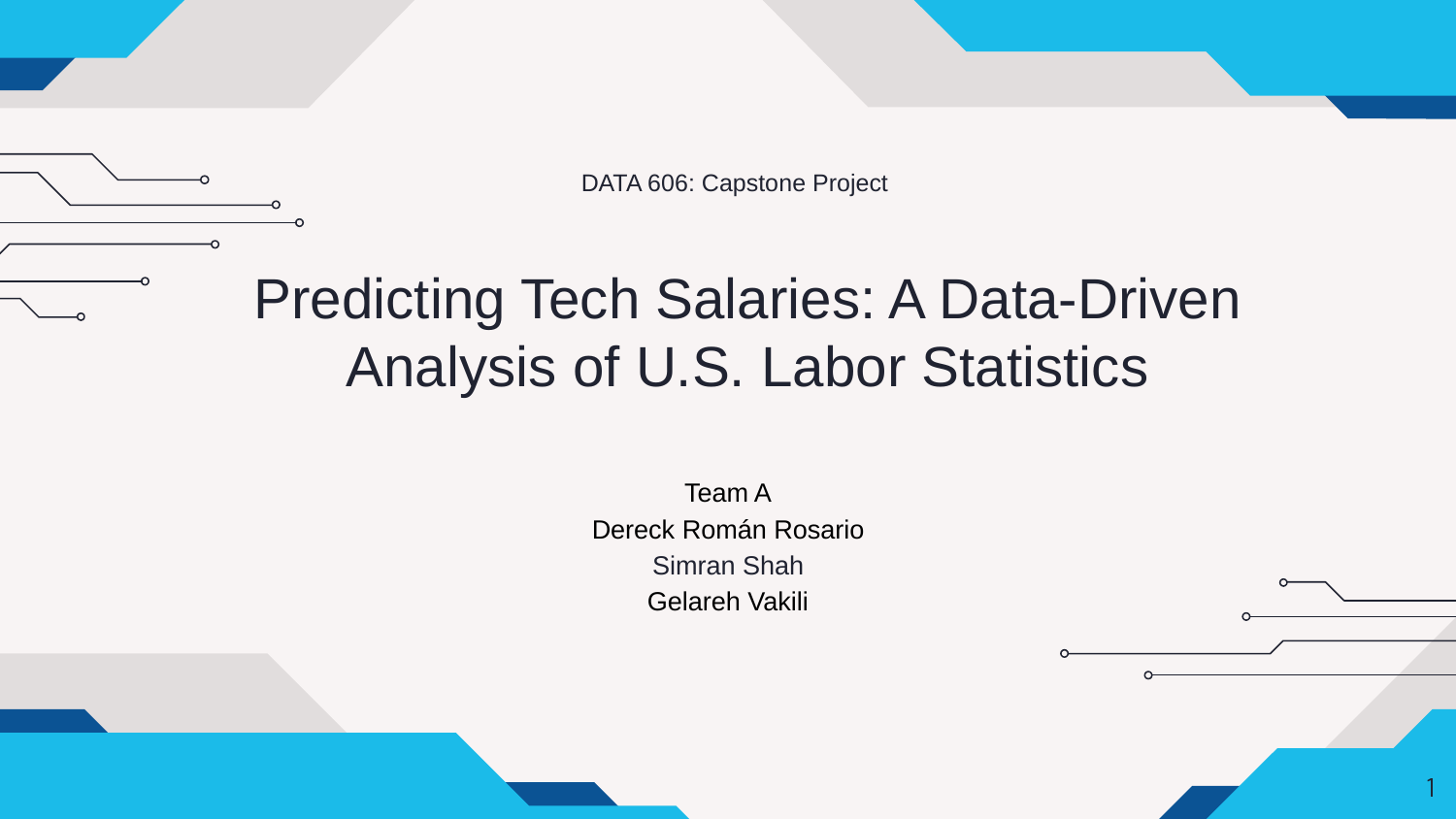

DATA 606: Capstone Project

# Predicting Tech Salaries: A Data-Driven Analysis of U.S. Labor Statistics
Team A
Dereck Román Rosario
Simran Shah
Gelareh Vakili

1